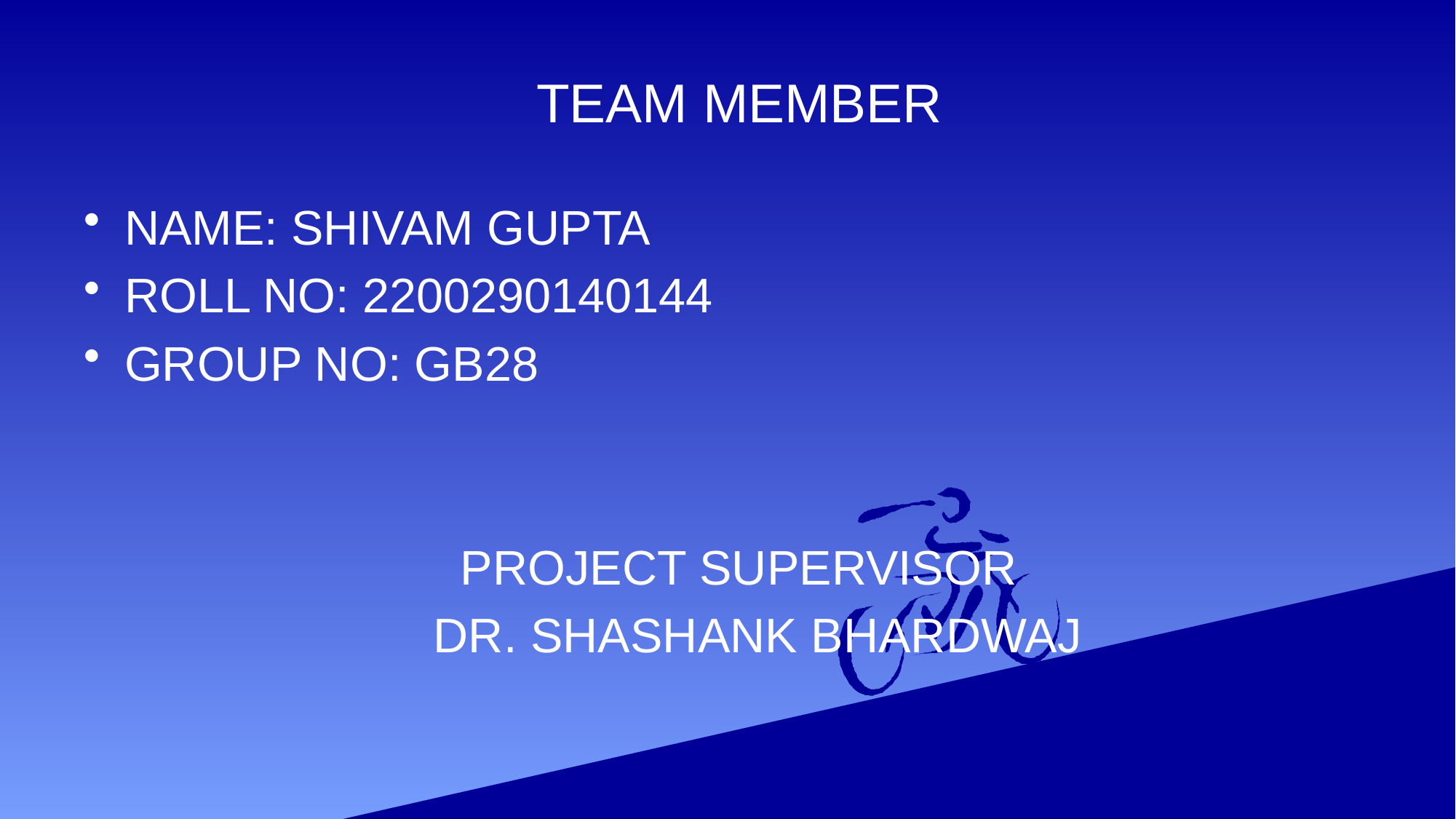

# TEAM MEMBER
NAME: SHIVAM GUPTA
ROLL NO: 2200290140144
GROUP NO: GB28

                            PROJECT SUPERVISOR
                          DR. SHASHANK BHARDWAJ